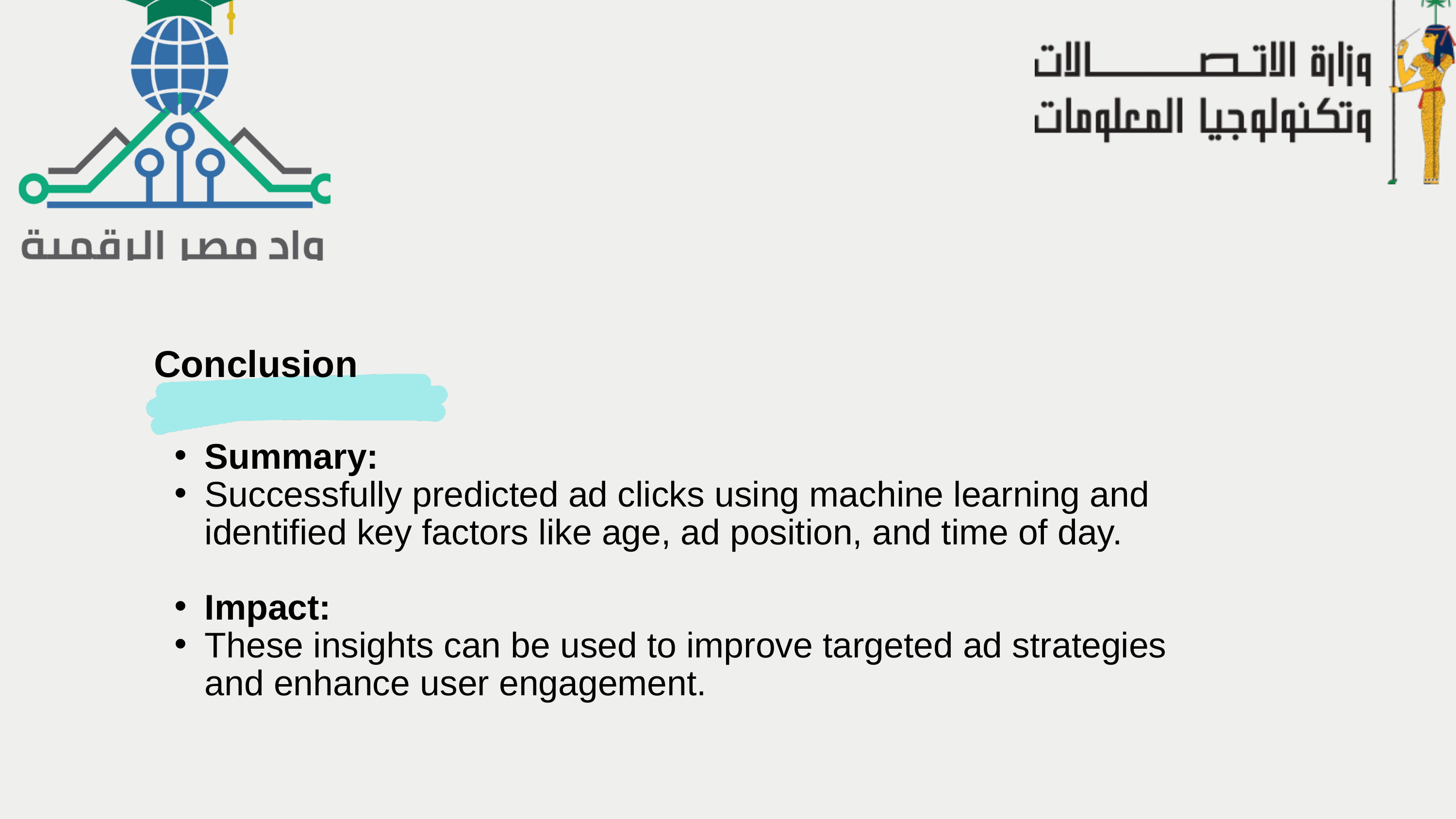

Conclusion

Summary:
Successfully predicted ad clicks using machine learning and identified key factors like age, ad position, and time of day.

Impact:
These insights can be used to improve targeted ad strategies and enhance user engagement.